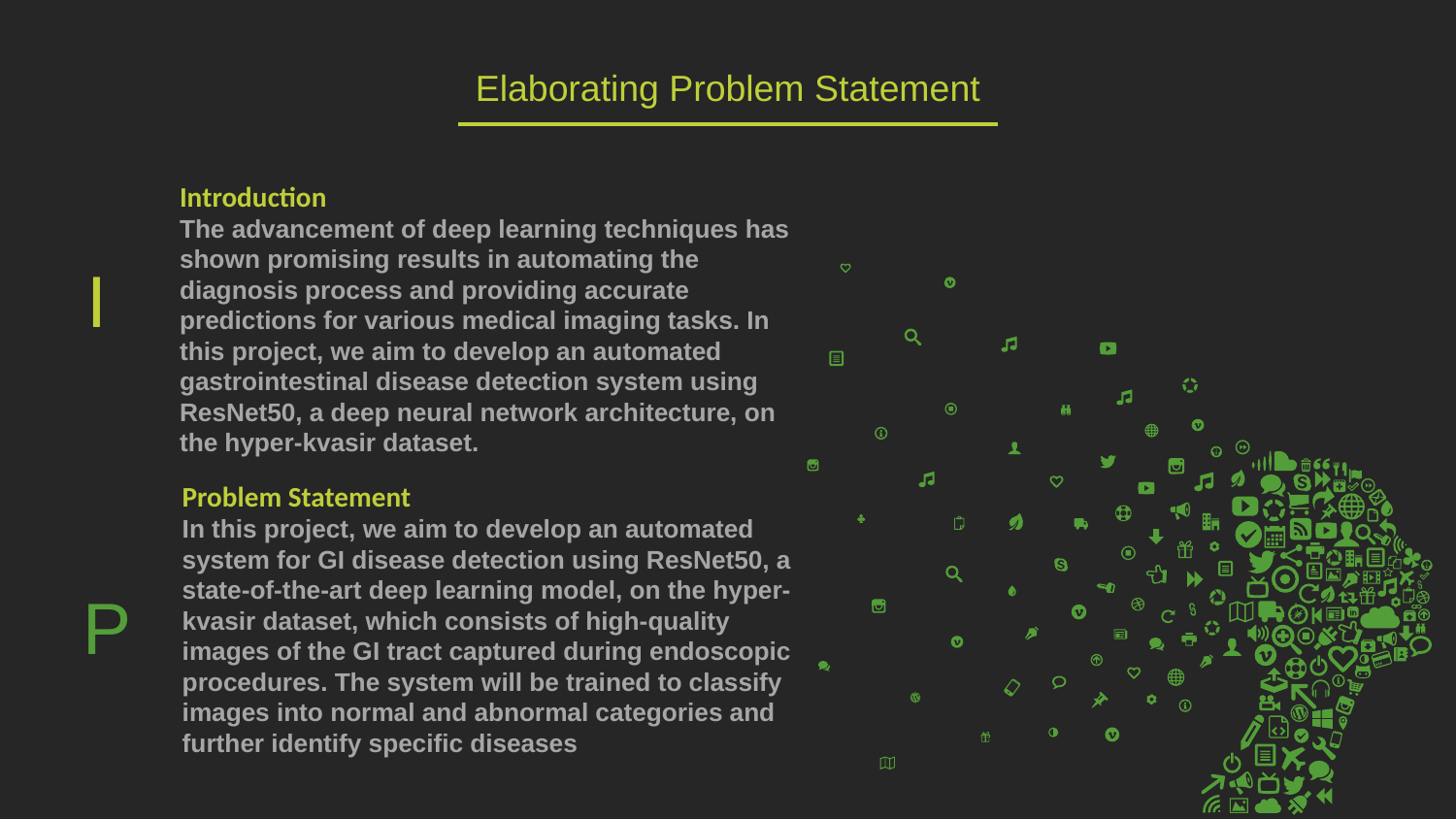

Elaborating Problem Statement
Introduction
The advancement of deep learning techniques has shown promising results in automating the diagnosis process and providing accurate predictions for various medical imaging tasks. In this project, we aim to develop an automated gastrointestinal disease detection system using ResNet50, a deep neural network architecture, on the hyper-kvasir dataset.
I

Problem Statement
In this project, we aim to develop an automated system for GI disease detection using ResNet50, a state-of-the-art deep learning model, on the hyper-kvasir dataset, which consists of high-quality images of the GI tract captured during endoscopic procedures. The system will be trained to classify images into normal and abnormal categories and further identify specific diseases

P